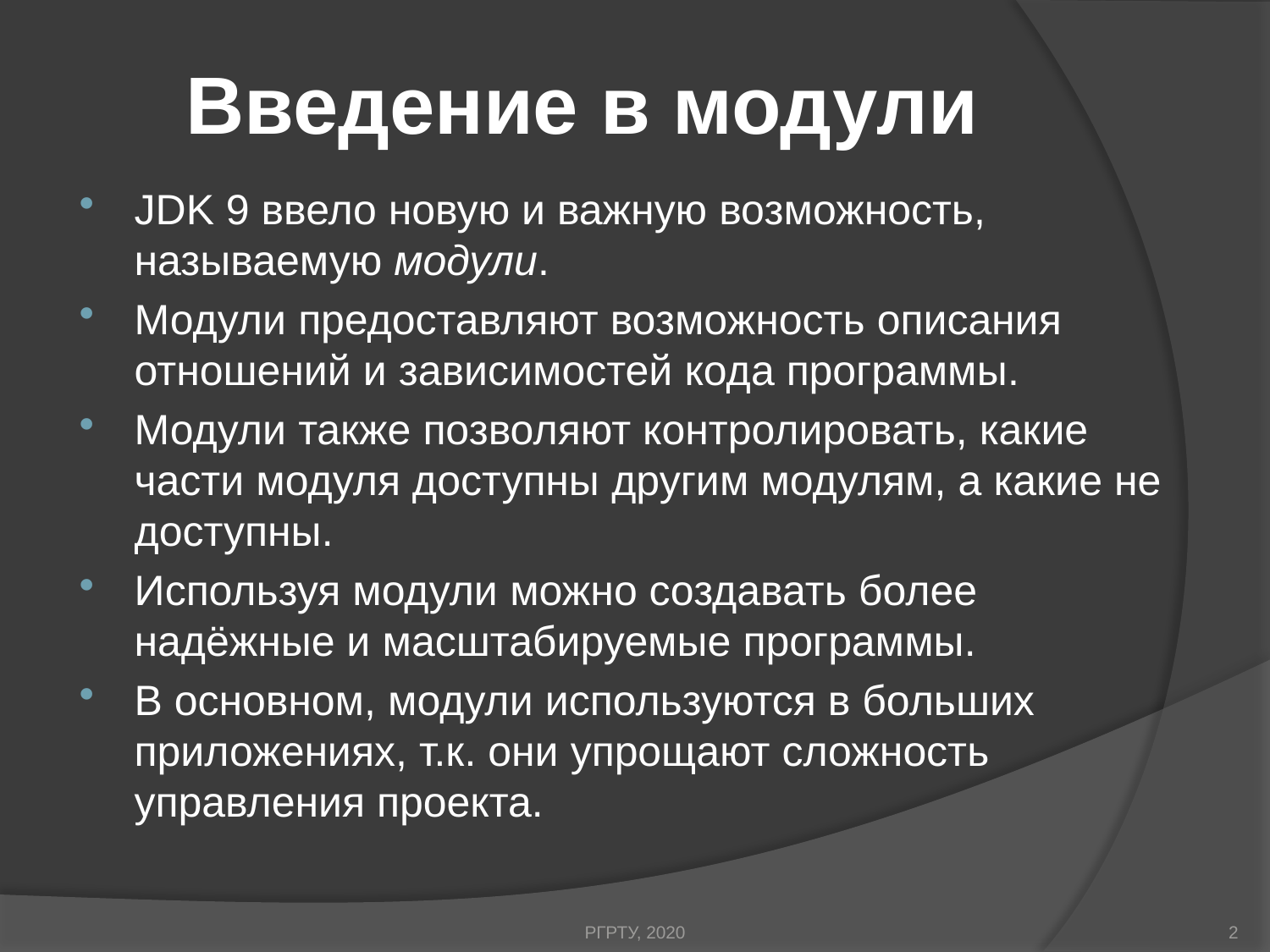

# Введение в модули
JDK 9 ввело новую и важную возможность, называемую модули.
Модули предоставляют возможность описания отношений и зависимостей кода программы.
Модули также позволяют контролировать, какие части модуля доступны другим модулям, а какие не доступны.
Используя модули можно создавать более надёжные и масштабируемые программы.
В основном, модули используются в больших приложениях, т.к. они упрощают сложность управления проекта.
РГРТУ, 2020
2